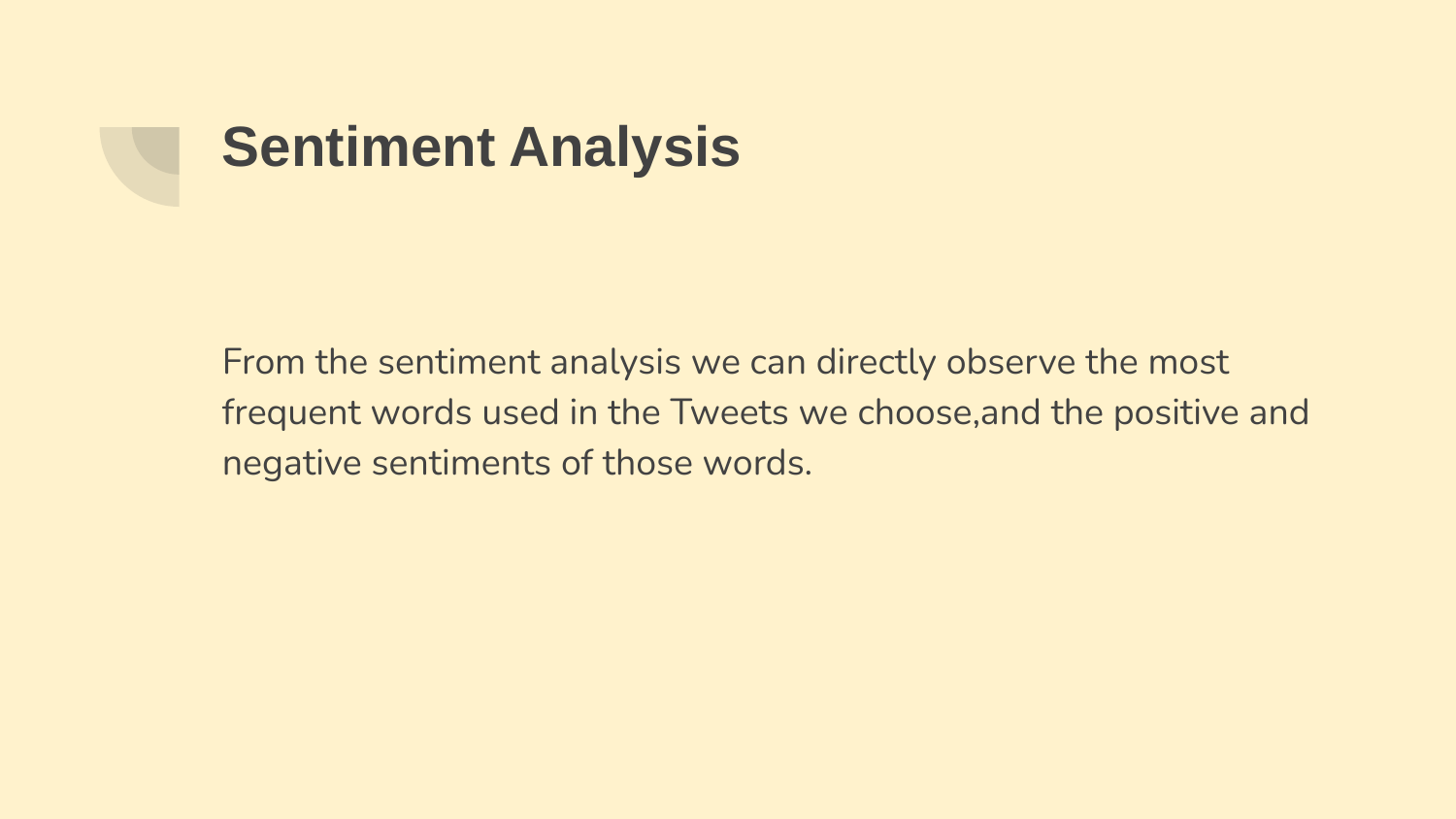

# Sentiment Analysis
From the sentiment analysis we can directly observe the most frequent words used in the Tweets we choose,and the positive and negative sentiments of those words.